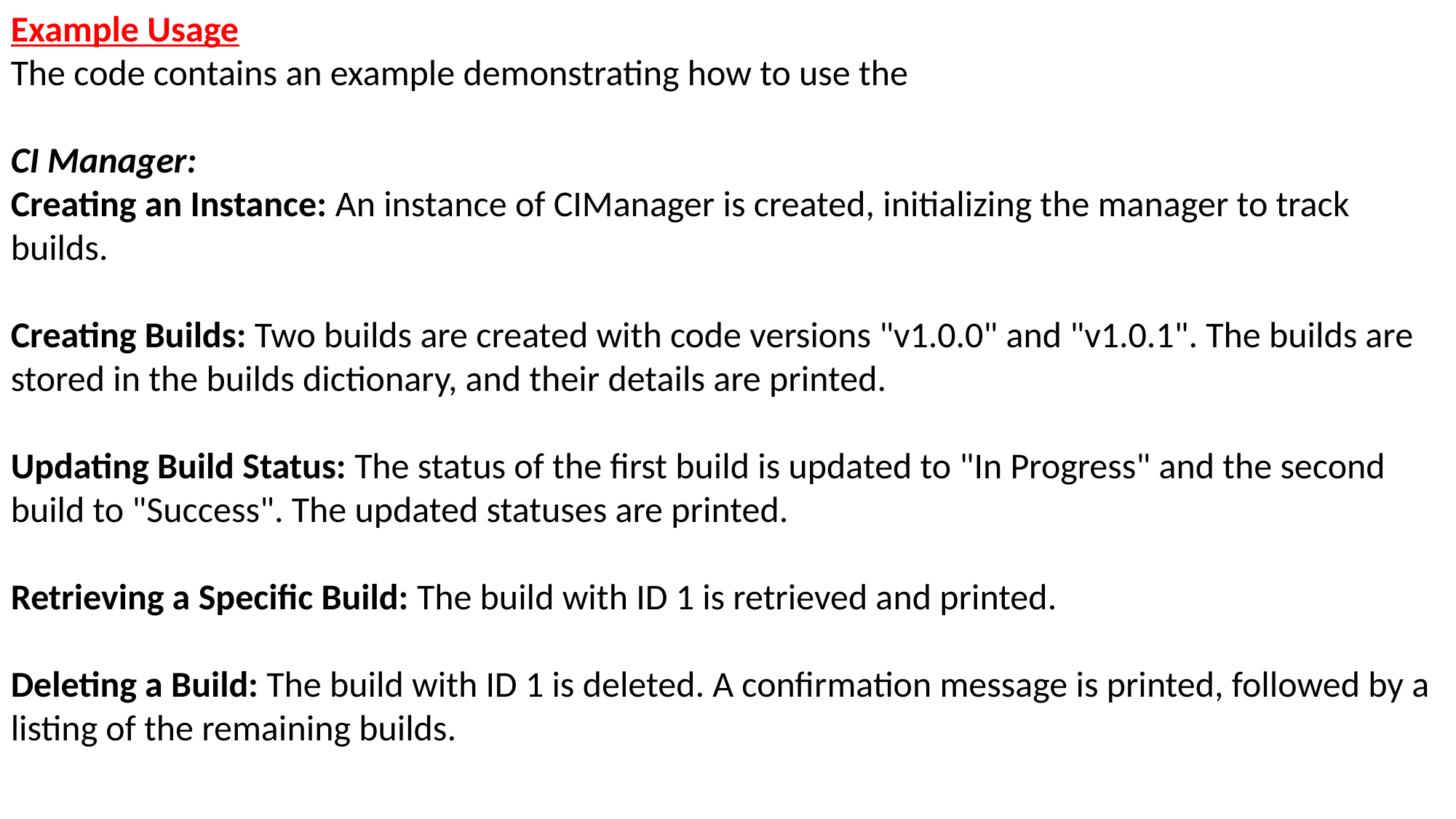

Example Usage
The code contains an example demonstrating how to use the

CI Manager:
Creating an Instance: An instance of CIManager is created, initializing the manager to track builds.

Creating Builds: Two builds are created with code versions "v1.0.0" and "v1.0.1". The builds are stored in the builds dictionary, and their details are printed.

Updating Build Status: The status of the first build is updated to "In Progress" and the second build to "Success". The updated statuses are printed.

Retrieving a Specific Build: The build with ID 1 is retrieved and printed.

Deleting a Build: The build with ID 1 is deleted. A confirmation message is printed, followed by a listing of the remaining builds.